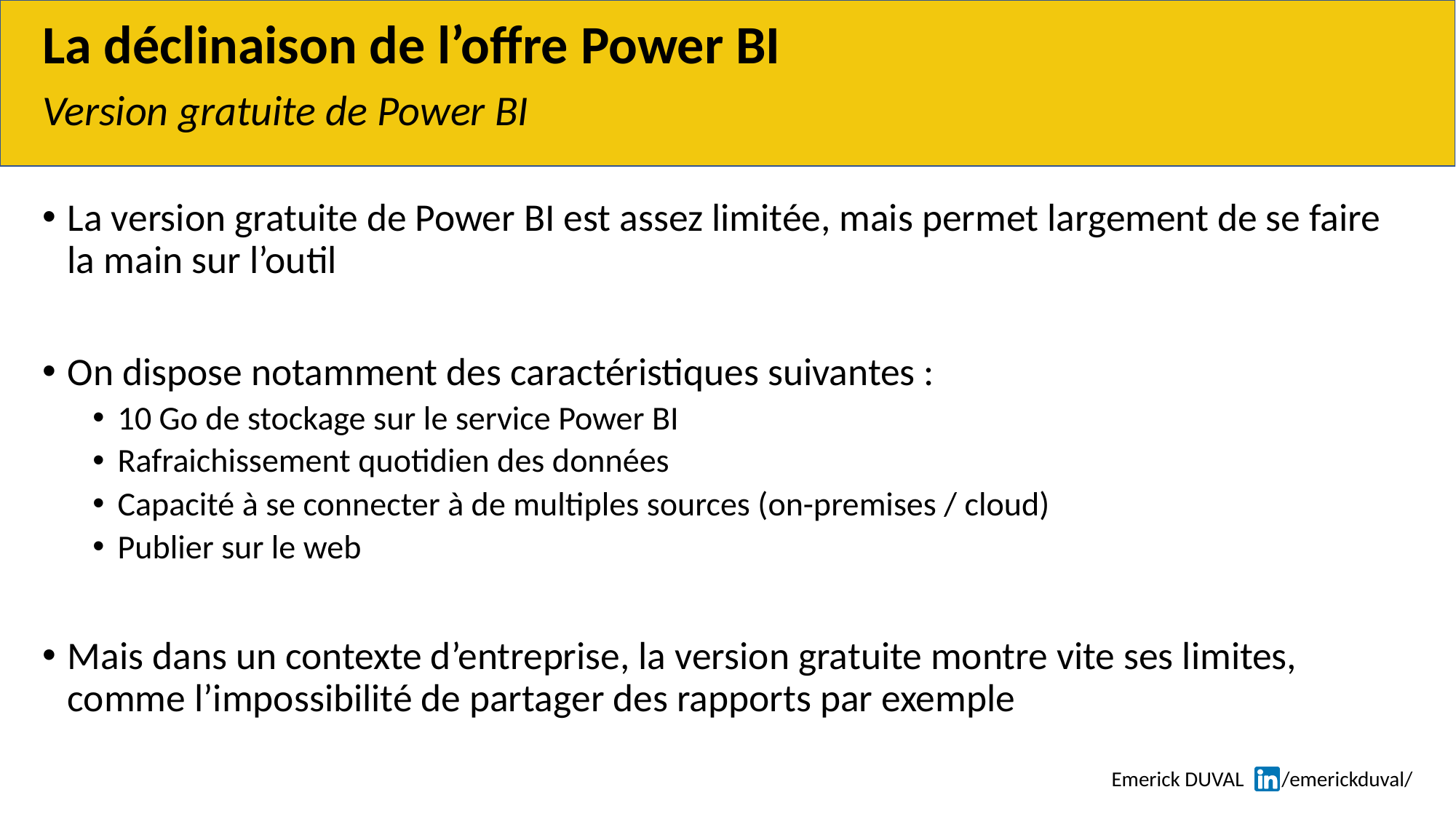

# La déclinaison de l’offre Power BI
Version gratuite de Power BI
La version gratuite de Power BI est assez limitée, mais permet largement de se faire la main sur l’outil

On dispose notamment des caractéristiques suivantes :
10 Go de stockage sur le service Power BI
Rafraichissement quotidien des données
Capacité à se connecter à de multiples sources (on-premises / cloud)
Publier sur le web

Mais dans un contexte d’entreprise, la version gratuite montre vite ses limites, comme l’impossibilité de partager des rapports par exemple